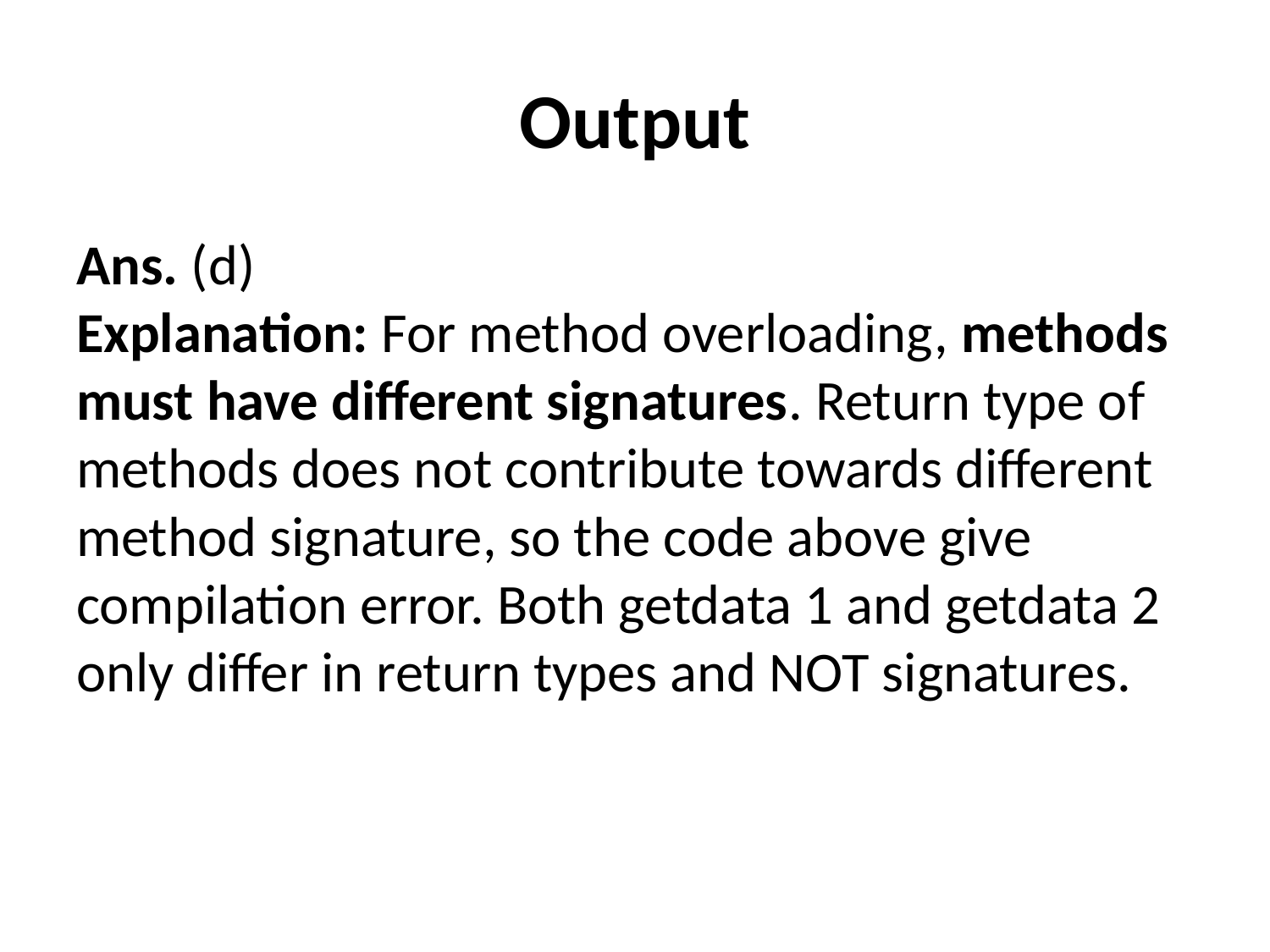

# Output
Ans. (d)
Explanation: For method overloading, methods must have different signatures. Return type of methods does not contribute towards different method signature, so the code above give compilation error. Both getdata 1 and getdata 2 only differ in return types and NOT signatures.